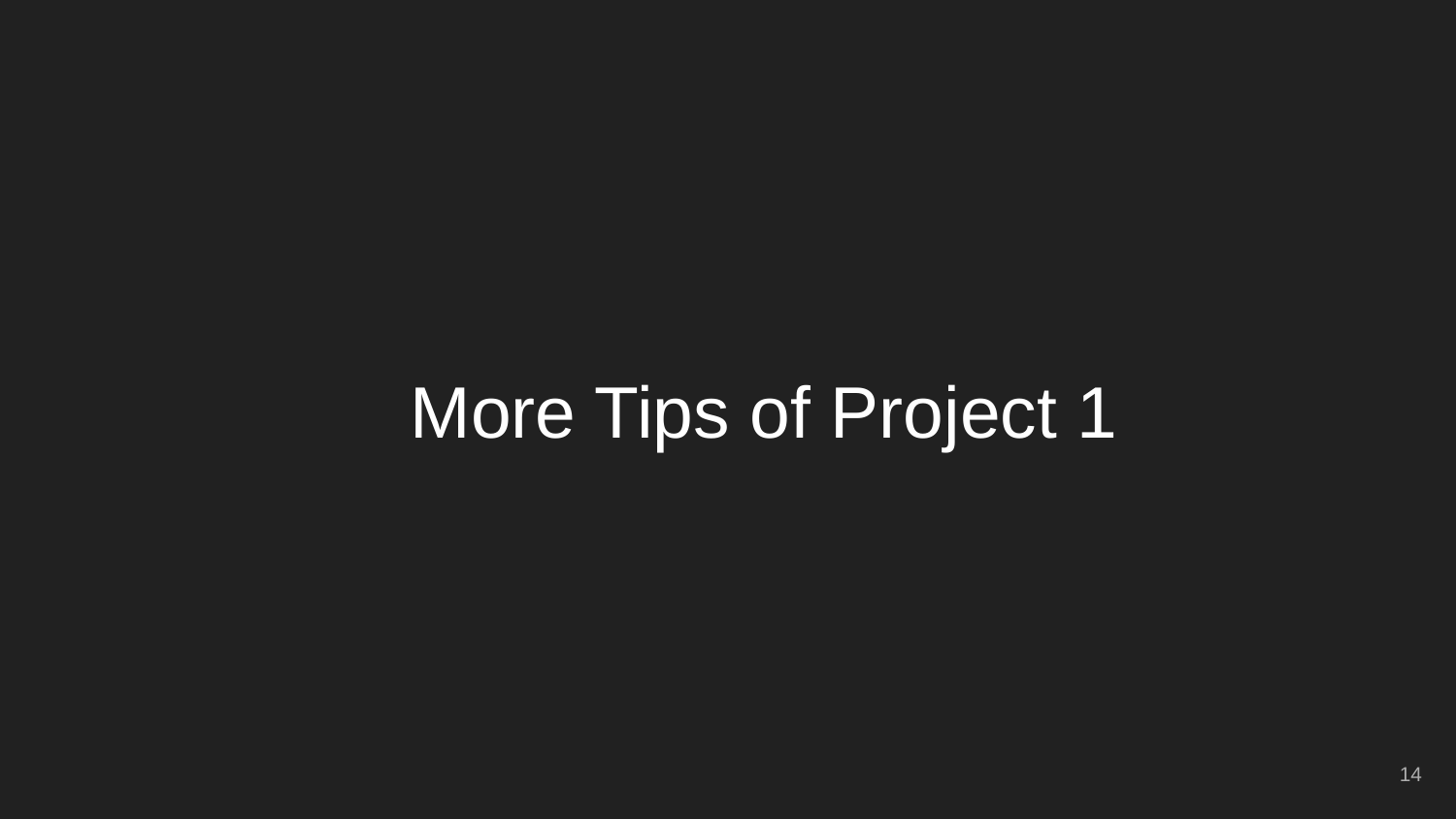

# More Tips of Project 1
14